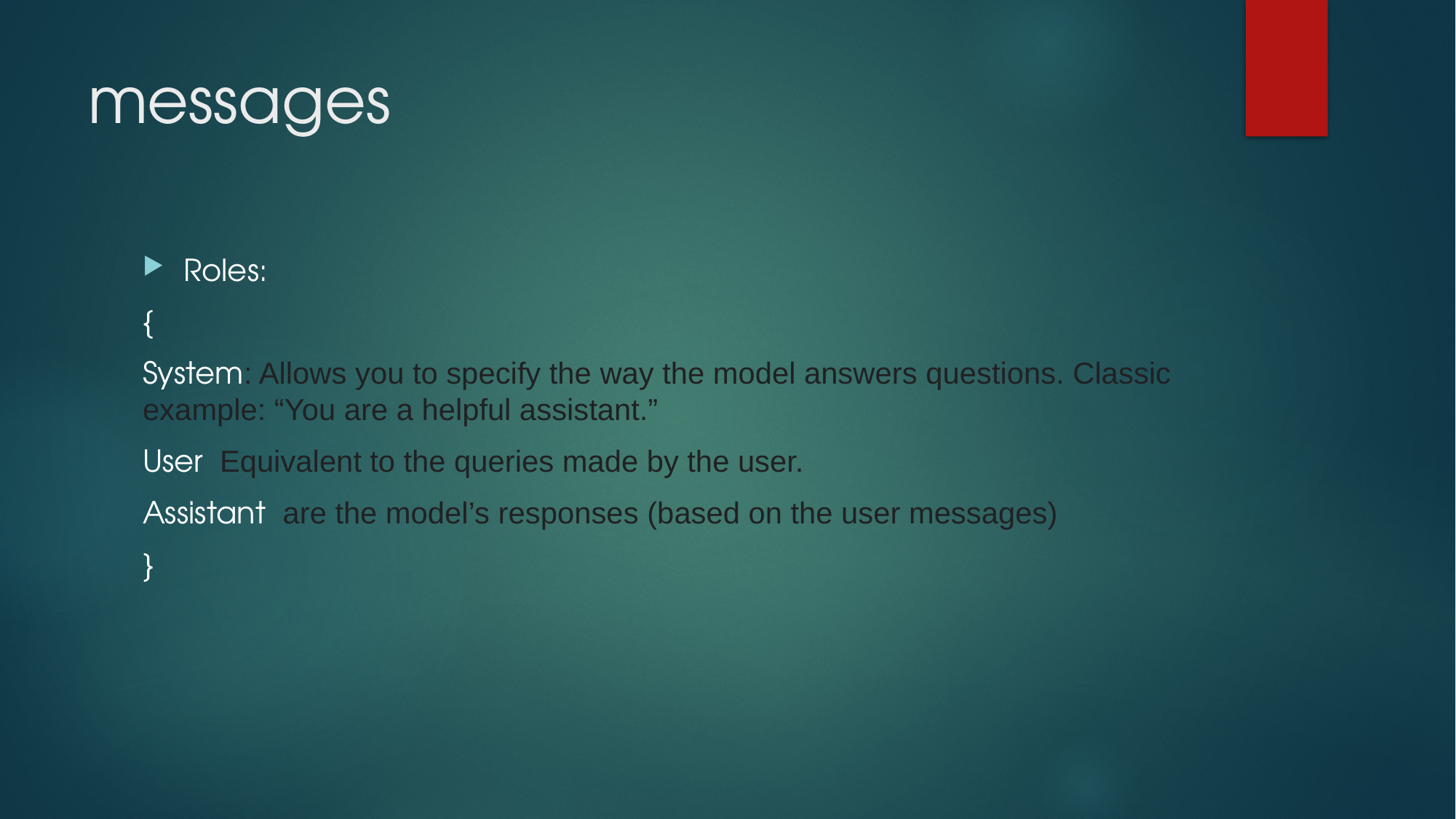

# messages
Roles:
{
System: Allows you to specify the way the model answers questions. Classic example: “You are a helpful assistant.”
User  Equivalent to the queries made by the user.
Assistant  are the model’s responses (based on the user messages)
}